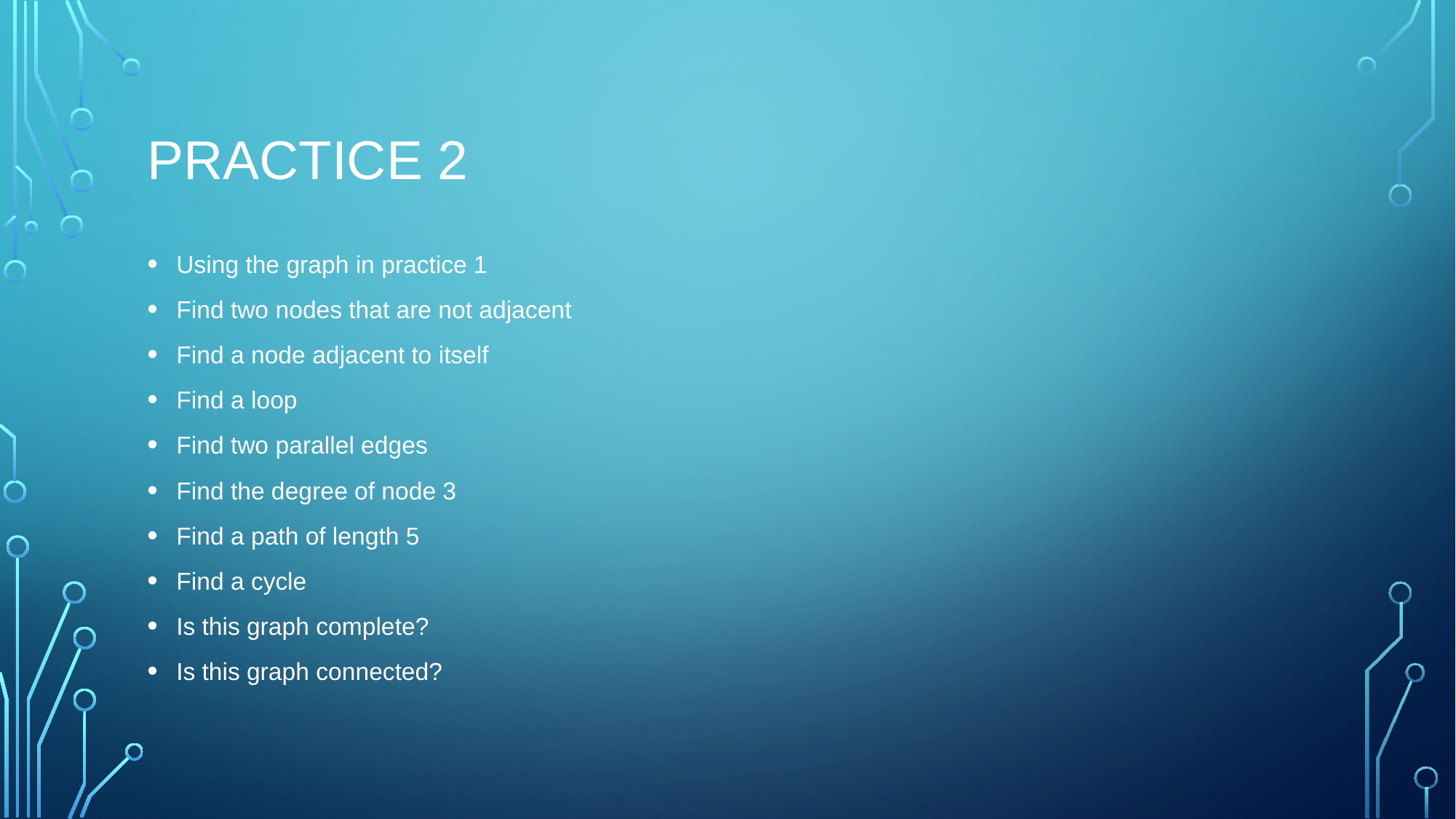

# Practice 2
Using the graph in practice 1
Find two nodes that are not adjacent
Find a node adjacent to itself
Find a loop
Find two parallel edges
Find the degree of node 3
Find a path of length 5
Find a cycle
Is this graph complete?
Is this graph connected?